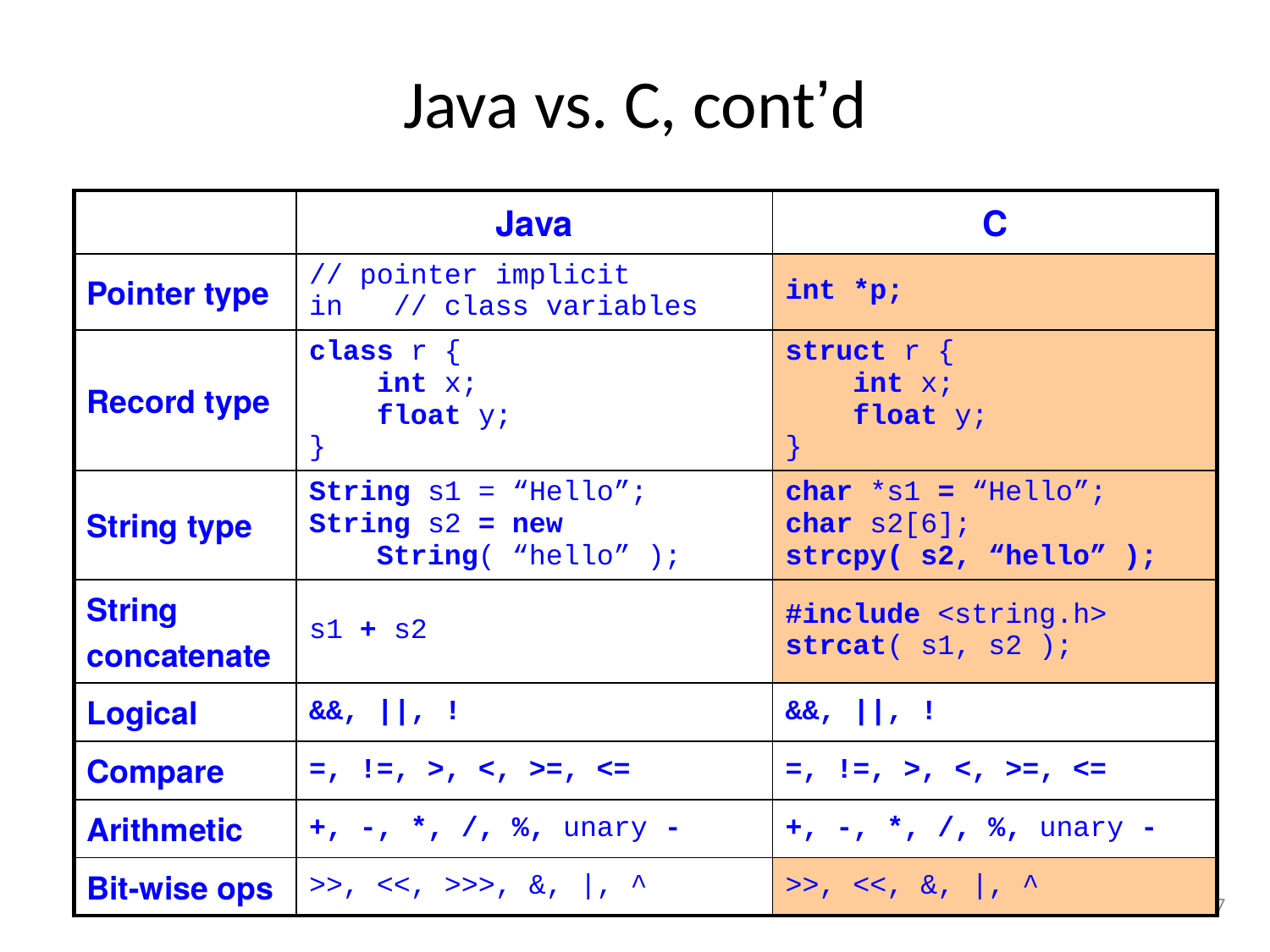

# Java vs. C, cont’d
|  | Java | C |
| --- | --- | --- |
| Pointer type | // pointer implicit in // class variables | int \*p; |
| Record type | class r { int x; float y; } | struct r { int x; float y; } |
| String type | String s1 = “Hello”; String s2 = new String( “hello” ); | char \*s1 = “Hello”; char s2[6]; strcpy( s2, “hello” ); |
| String concatenate | s1 + s2 | #include <string.h> strcat( s1, s2 ); |
| Logical | &&, ||, ! | &&, ||, ! |
| Compare | =, !=, >, <, >=, <= | =, !=, >, <, >=, <= |
| Arithmetic | +, -, \*, /, %, unary - | +, -, \*, /, %, unary - |
| Bit-wise ops | >>, <<, >>>, &, |, ^ | >>, <<, &, |, ^ |
7